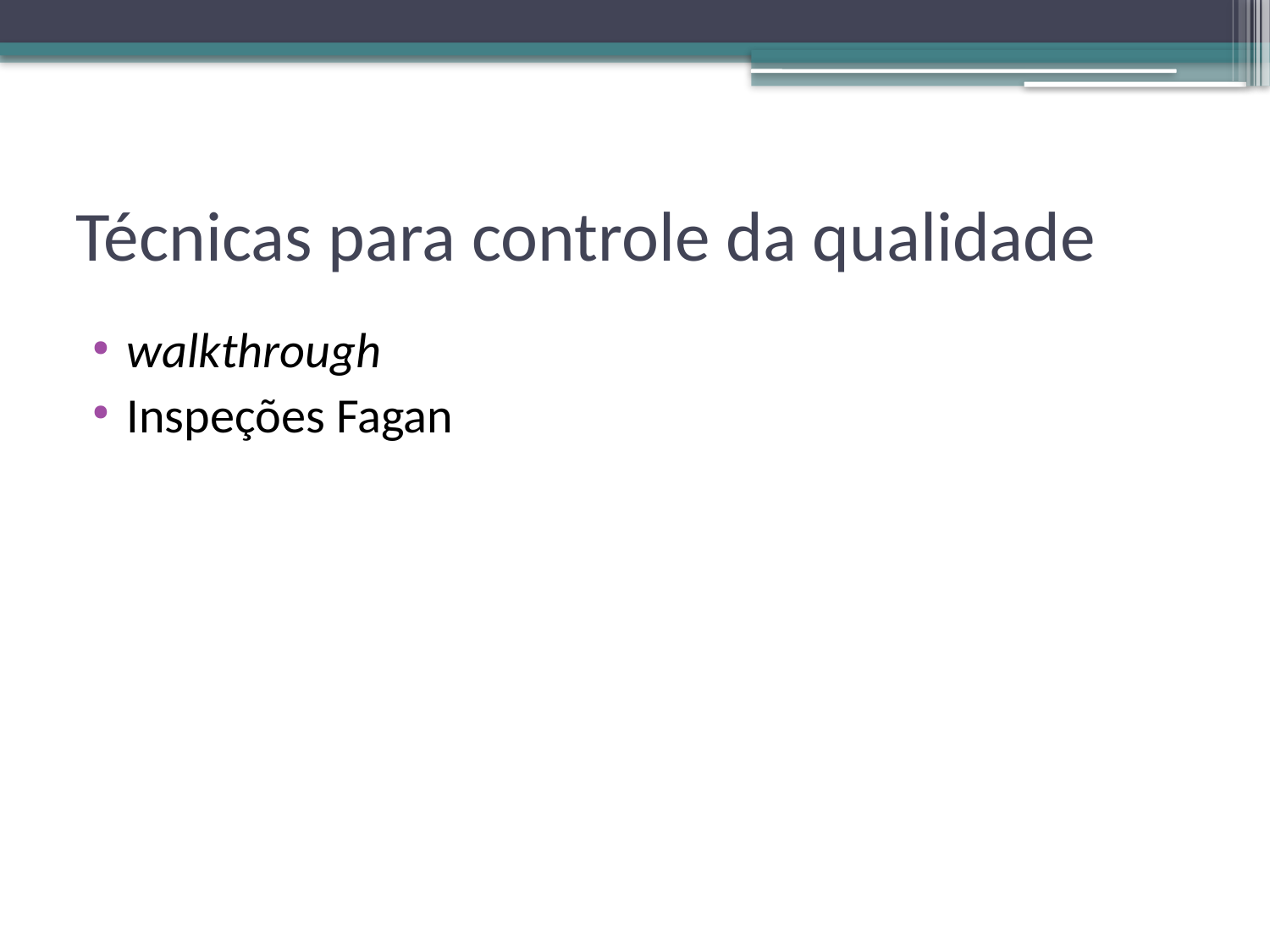

# Técnicas para controle da qualidade
walkthrough
Inspeções Fagan